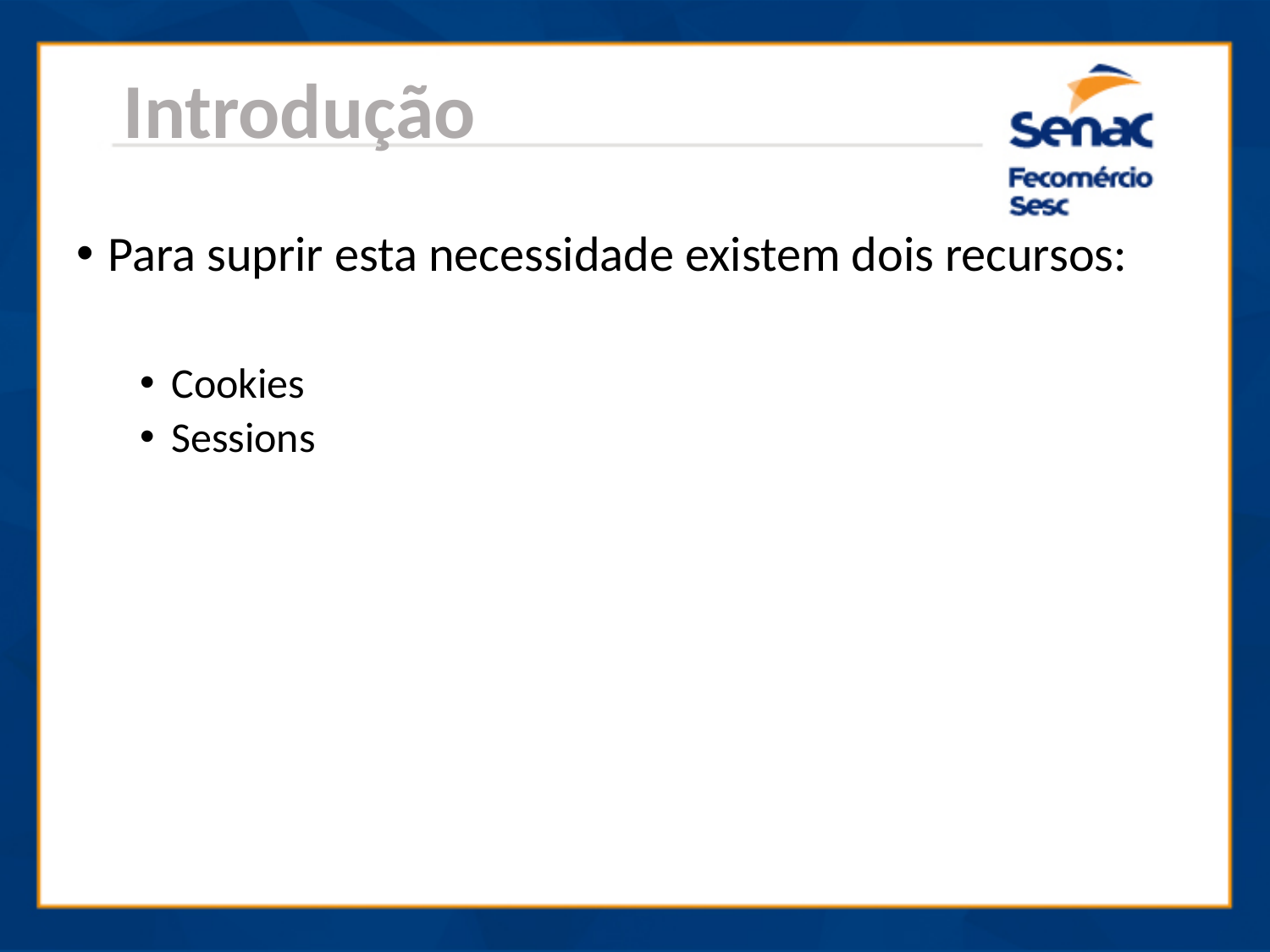

Introdução
Para suprir esta necessidade existem dois recursos:

Cookies
Sessions